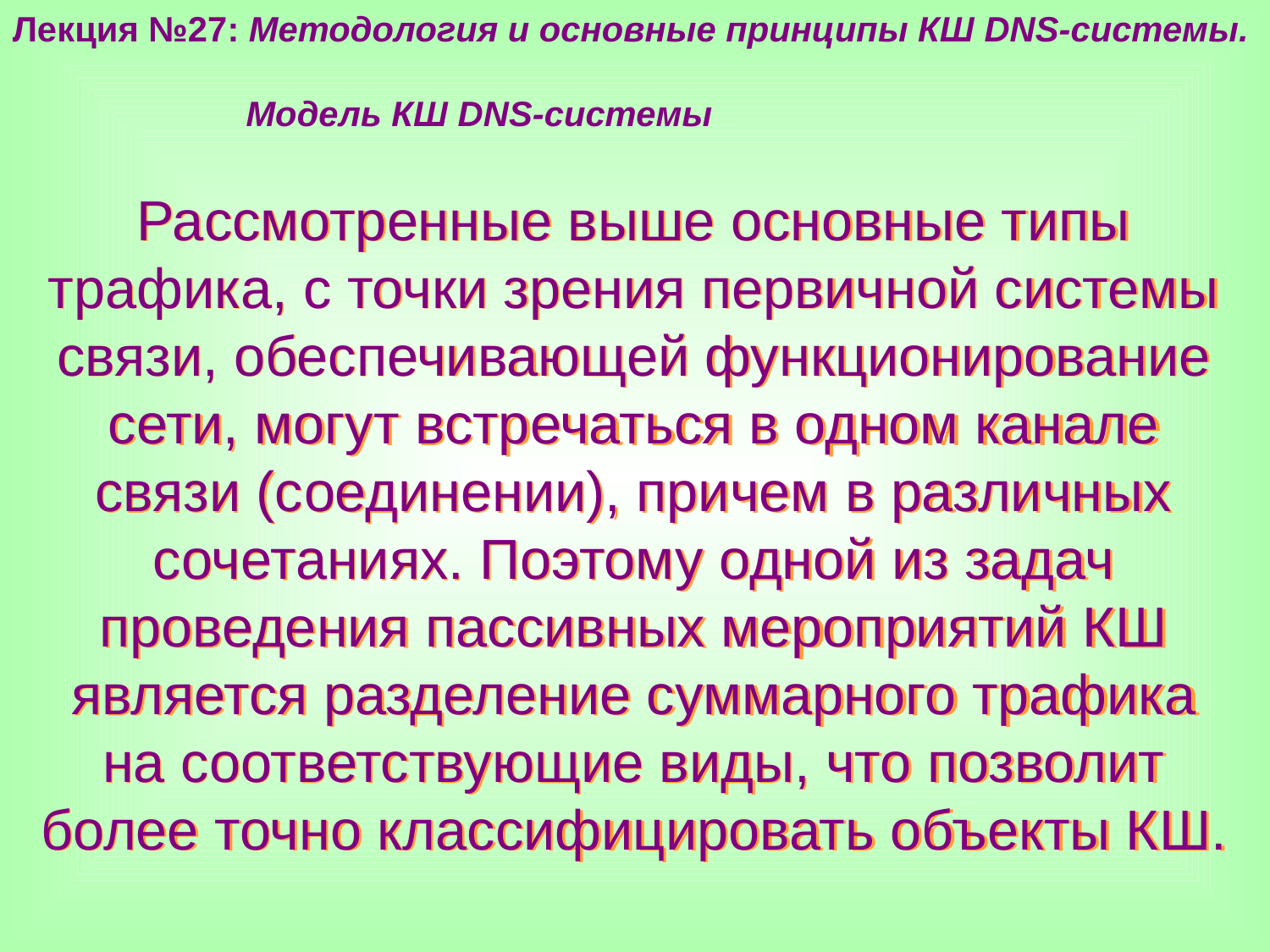

Лекция №27: Методология и основные принципы КШ DNS-системы.
                        Модель КШ DNS-системы
Рассмотренные выше основные типы трафика, с точки зрения первичной системы связи, обеспечивающей функционирование сети, могут встречаться в одном канале связи (соединении), причем в различных сочетаниях. Поэтому одной из задач проведения пассивных мероприятий КШ является разделение суммарного трафика на соответствующие виды, что позволит более точно классифицировать объекты КШ.